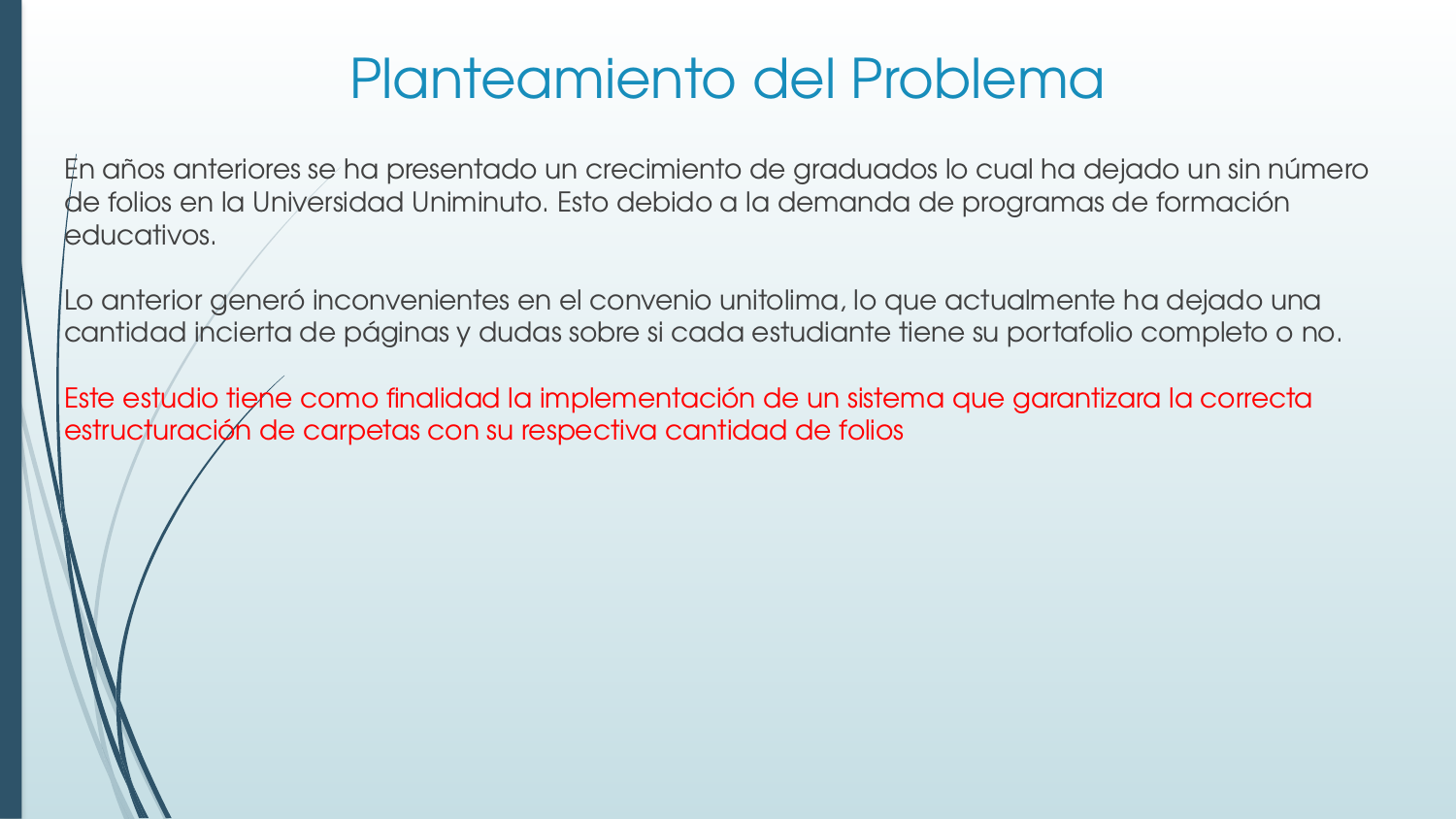

# Planteamiento del Problema
En años anteriores se ha presentado un crecimiento de graduados lo cual ha dejado un sin número de folios en la Universidad Uniminuto. Esto debido a la demanda de programas de formación educativos.
Lo anterior generó inconvenientes en el convenio unitolima, lo que actualmente ha dejado una cantidad incierta de páginas y dudas sobre si cada estudiante tiene su portafolio completo o no.
Este estudio tiene como finalidad la implementación de un sistema que garantizara la correcta estructuración de carpetas con su respectiva cantidad de folios